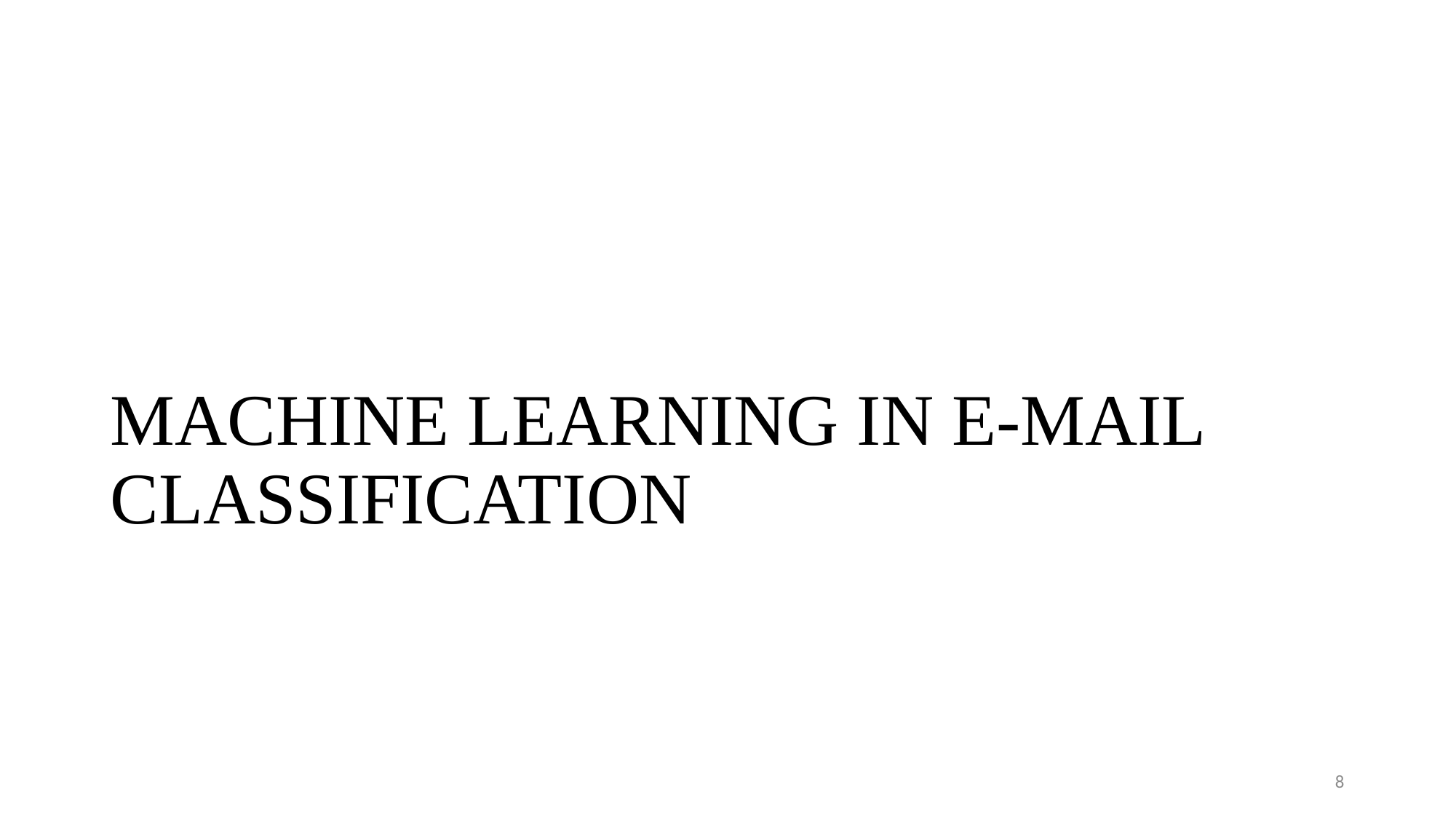

# MACHINE LEARNING IN E-MAIL CLASSIFICATION

8